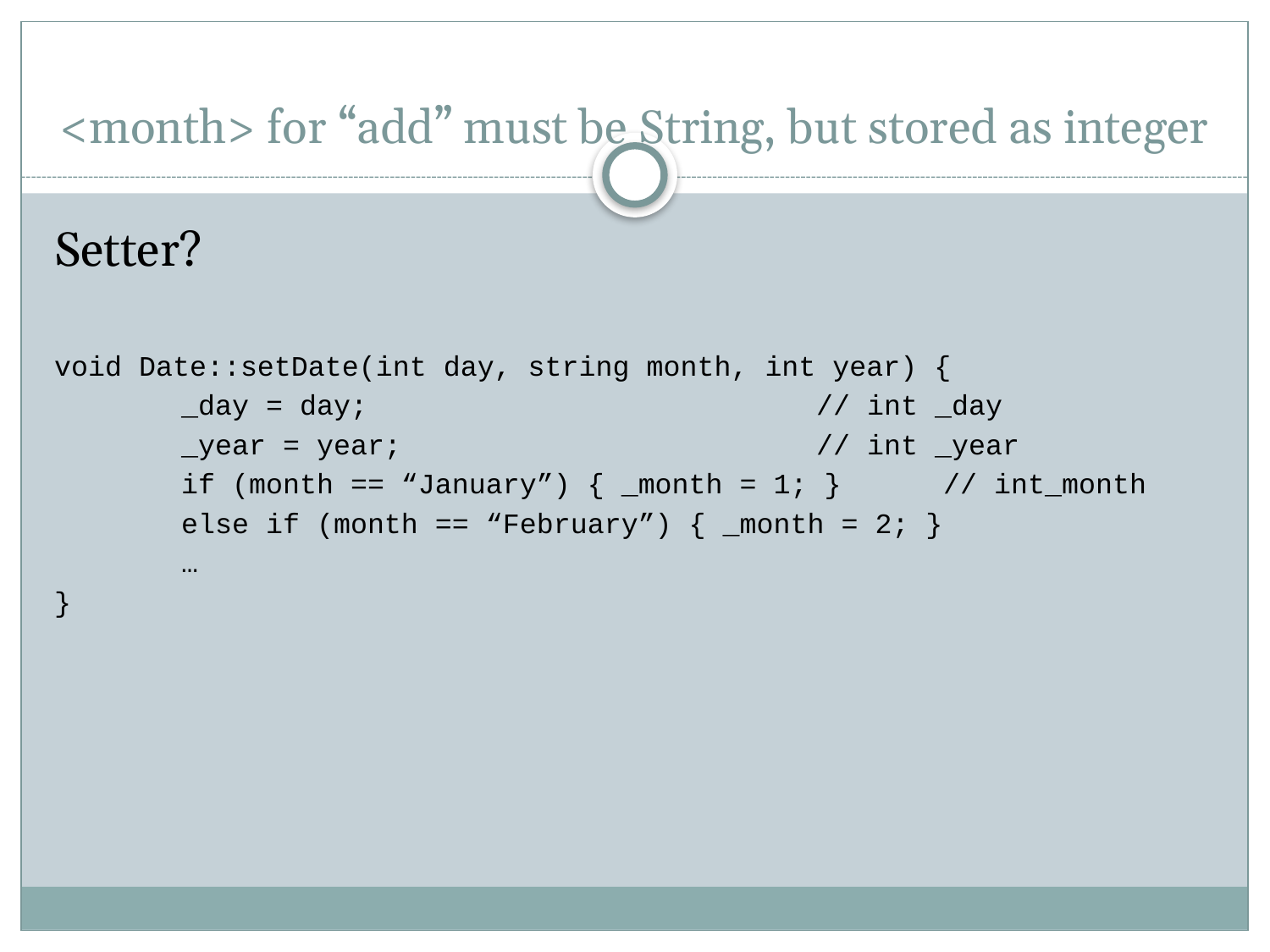

# <month> for “add” must be String, but stored as integer
Setter?

void Date::setDate(int day, string month, int year) {
	_day = day;				// int _day
	_year = year;				// int _year
	if (month == “January”) { _month = 1; } 	// int_month
	else if (month == “February”) { _month = 2; }
	…
}